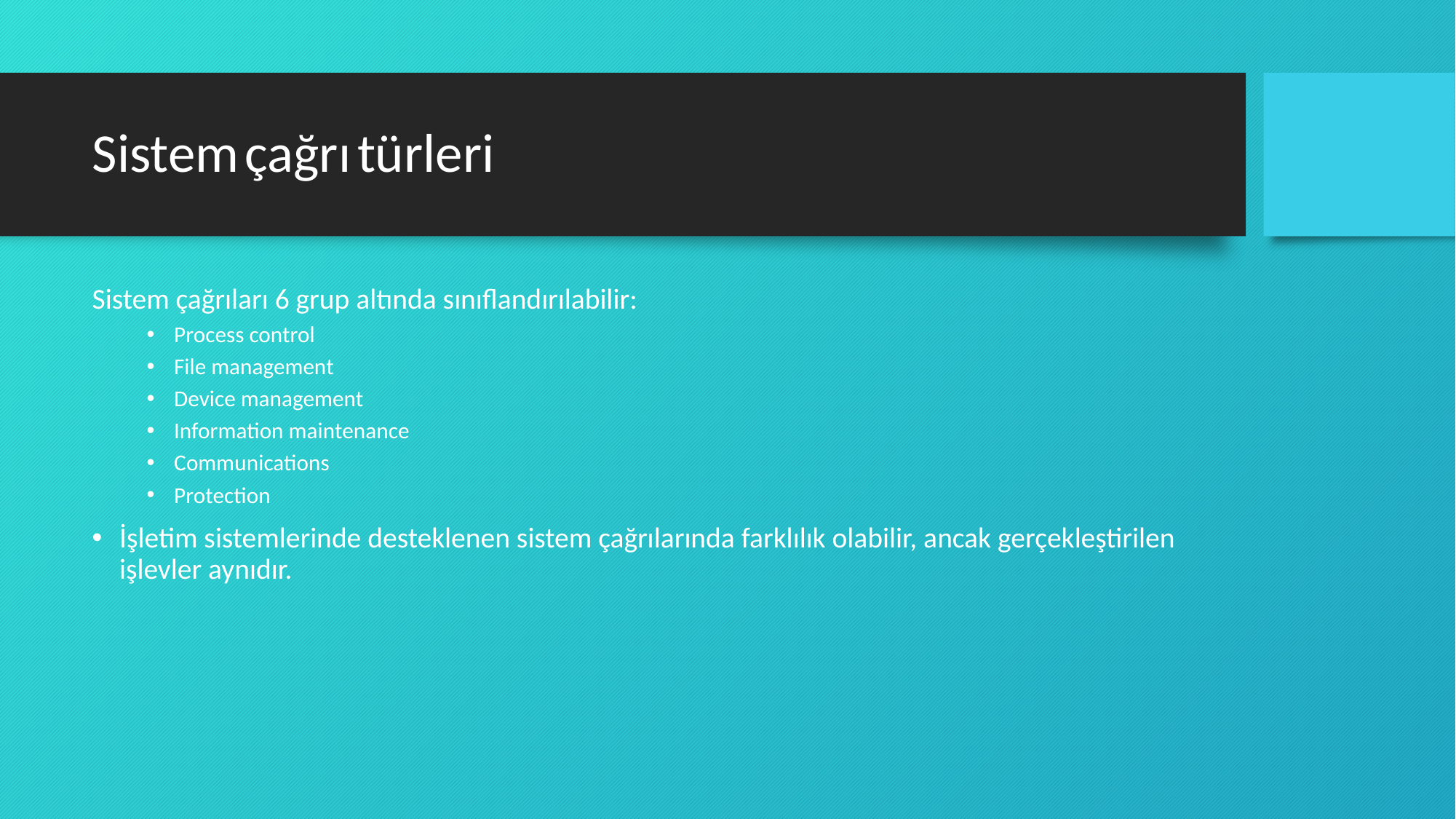

# Sistem çağrı türleri
Sistem çağrıları 6 grup altında sınıflandırılabilir:
Process control
File management
Device management
Information maintenance
Communications
Protection
İşletim sistemlerinde desteklenen sistem çağrılarında farklılık olabilir, ancak gerçekleştirilen işlevler aynıdır.